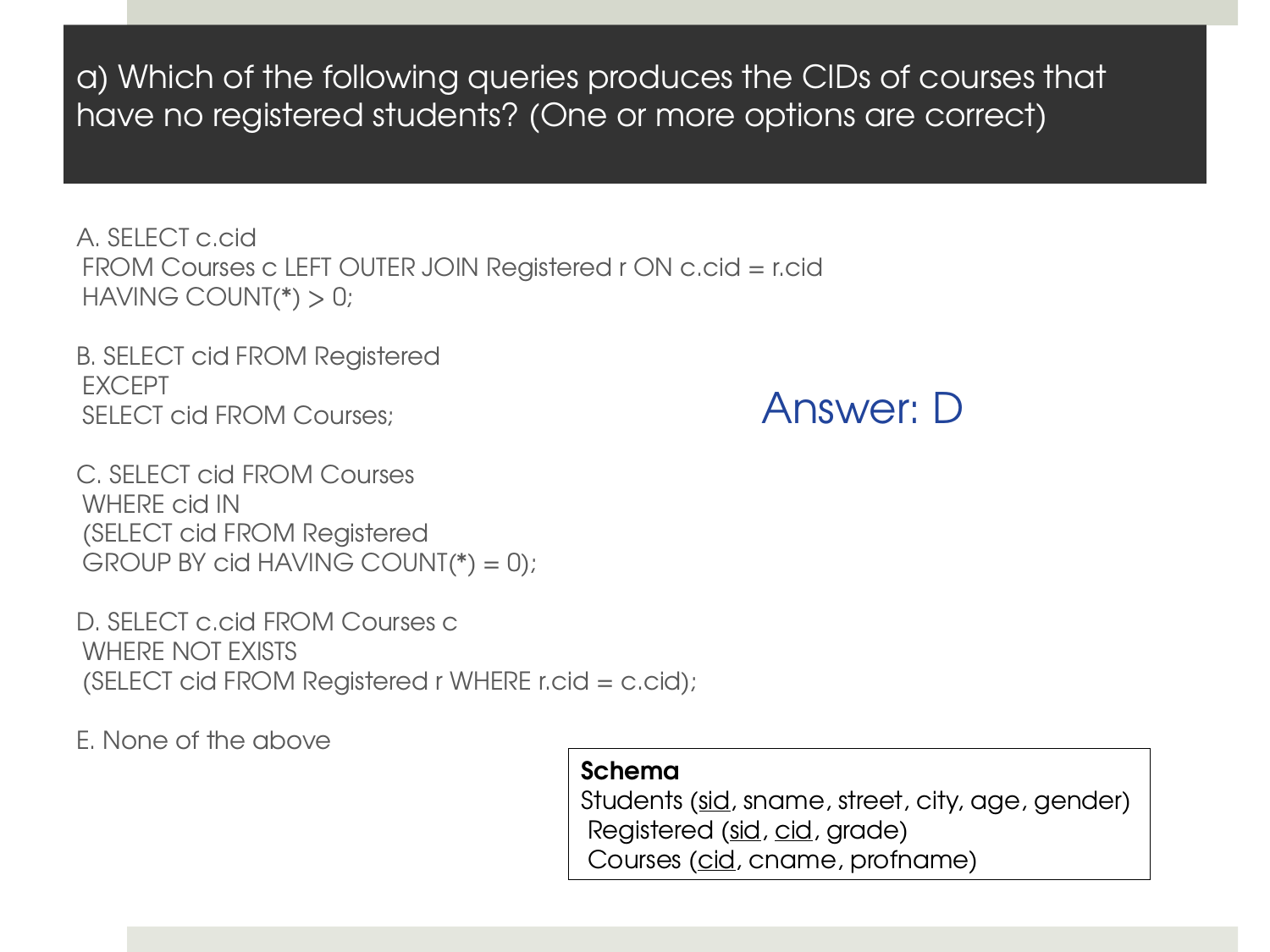

# a) Which of the following queries produces the CIDs of courses that have no registered students? (One or more options are correct)

A. SELECT c.cid
 FROM Courses c LEFT OUTER JOIN Registered r ON c.cid = r.cid
 HAVING COUNT(*) > 0;

B. SELECT cid FROM Registered
 EXCEPT
 SELECT cid FROM Courses;

C. SELECT cid FROM Courses
 WHERE cid IN
 (SELECT cid FROM Registered
 GROUP BY cid HAVING COUNT(*) = 0);

D. SELECT c.cid FROM Courses c
 WHERE NOT EXISTS
 (SELECT cid FROM Registered r WHERE r.cid = c.cid);

E. None of the above

Answer: D
Schema
Students (sid, sname, street, city, age, gender)
 Registered (sid, cid, grade)
 Courses (cid, cname, profname)